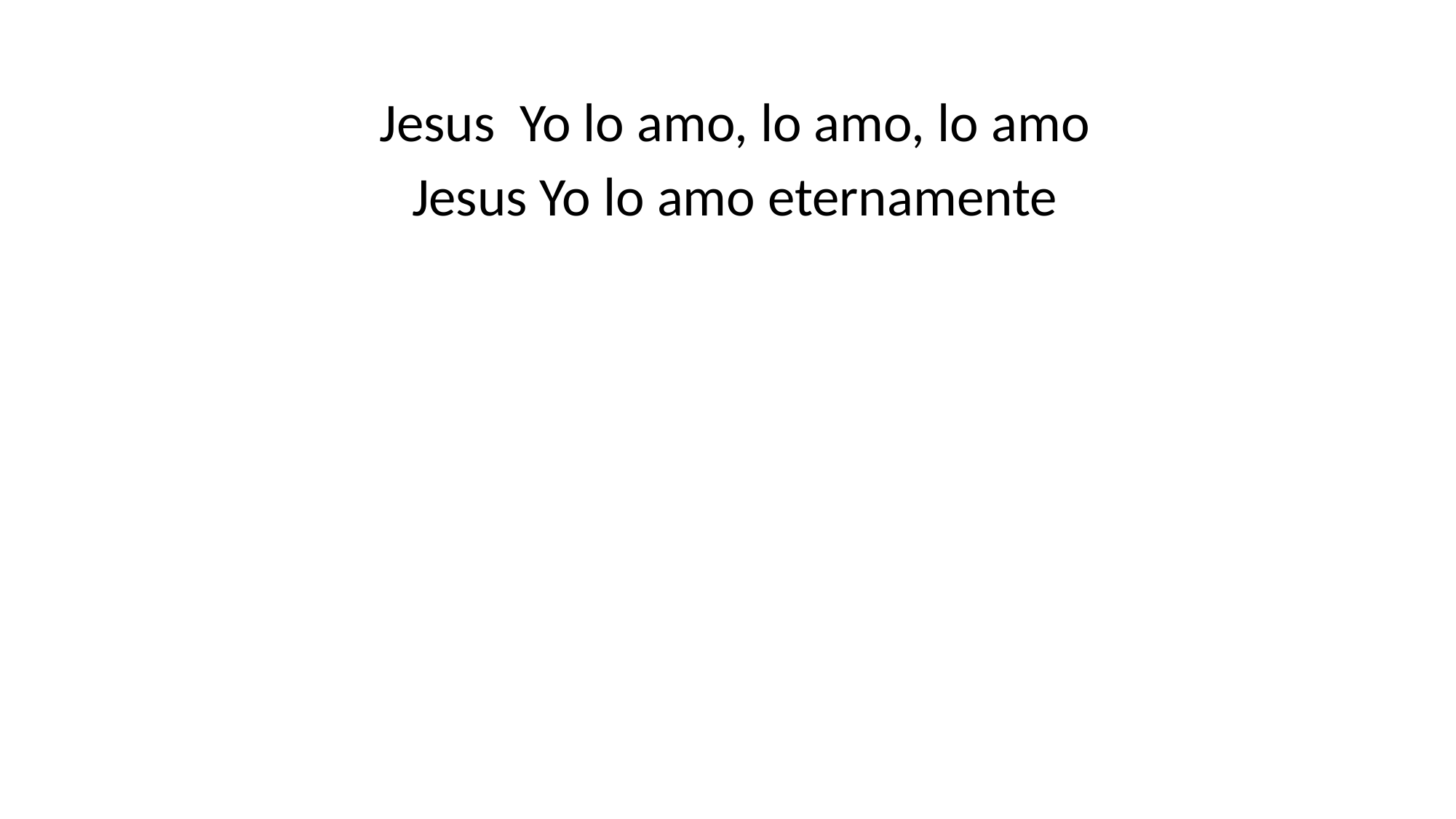

Jesus  Yo lo amo, lo amo, lo amo
Jesus Yo lo amo eternamente